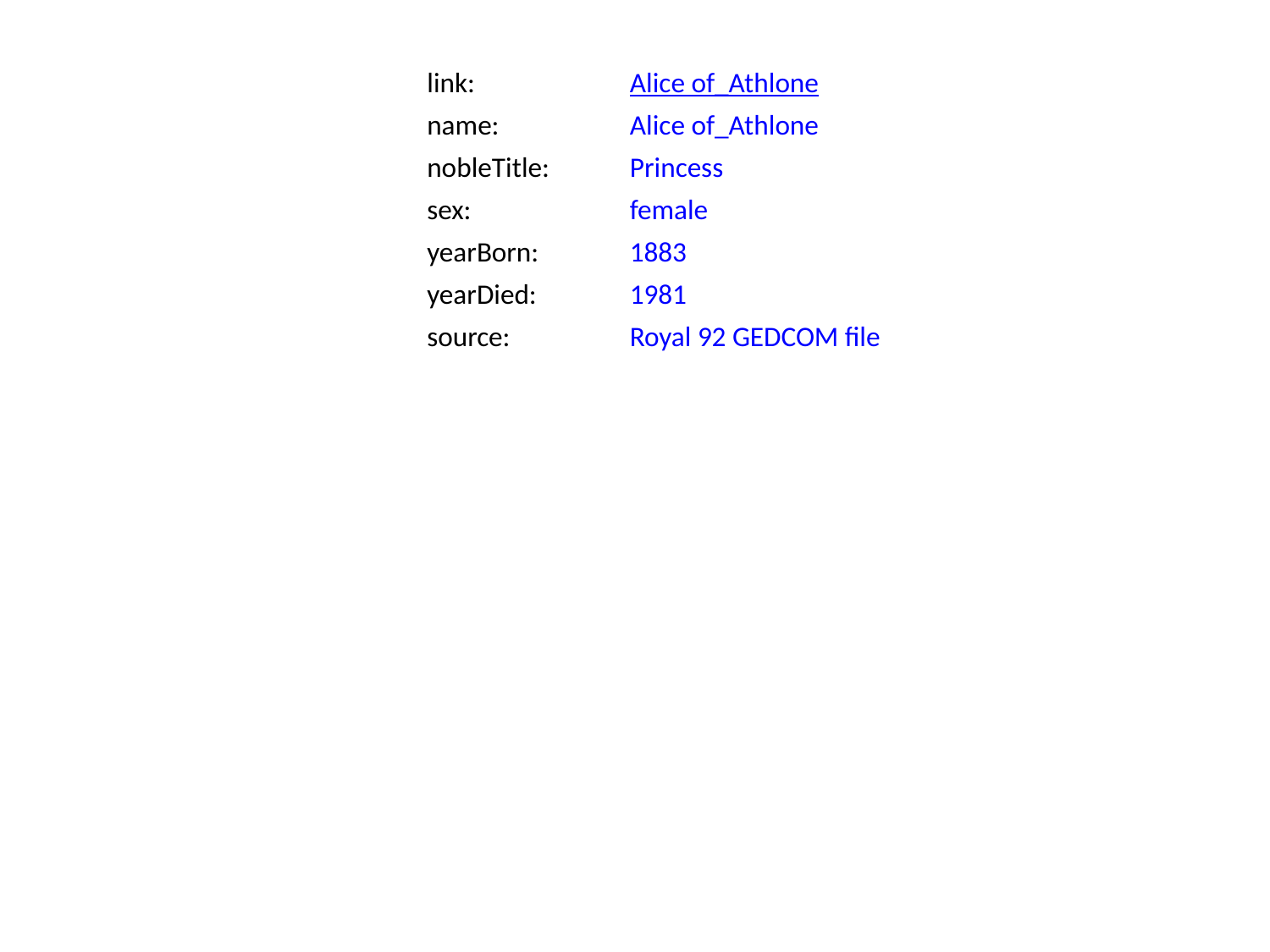

link:

Alice of_Athlone

name:

Alice of_Athlone

nobleTitle:

Princess

sex:

female

yearBorn:

1883

yearDied:

1981

source:

Royal 92 GEDCOM file